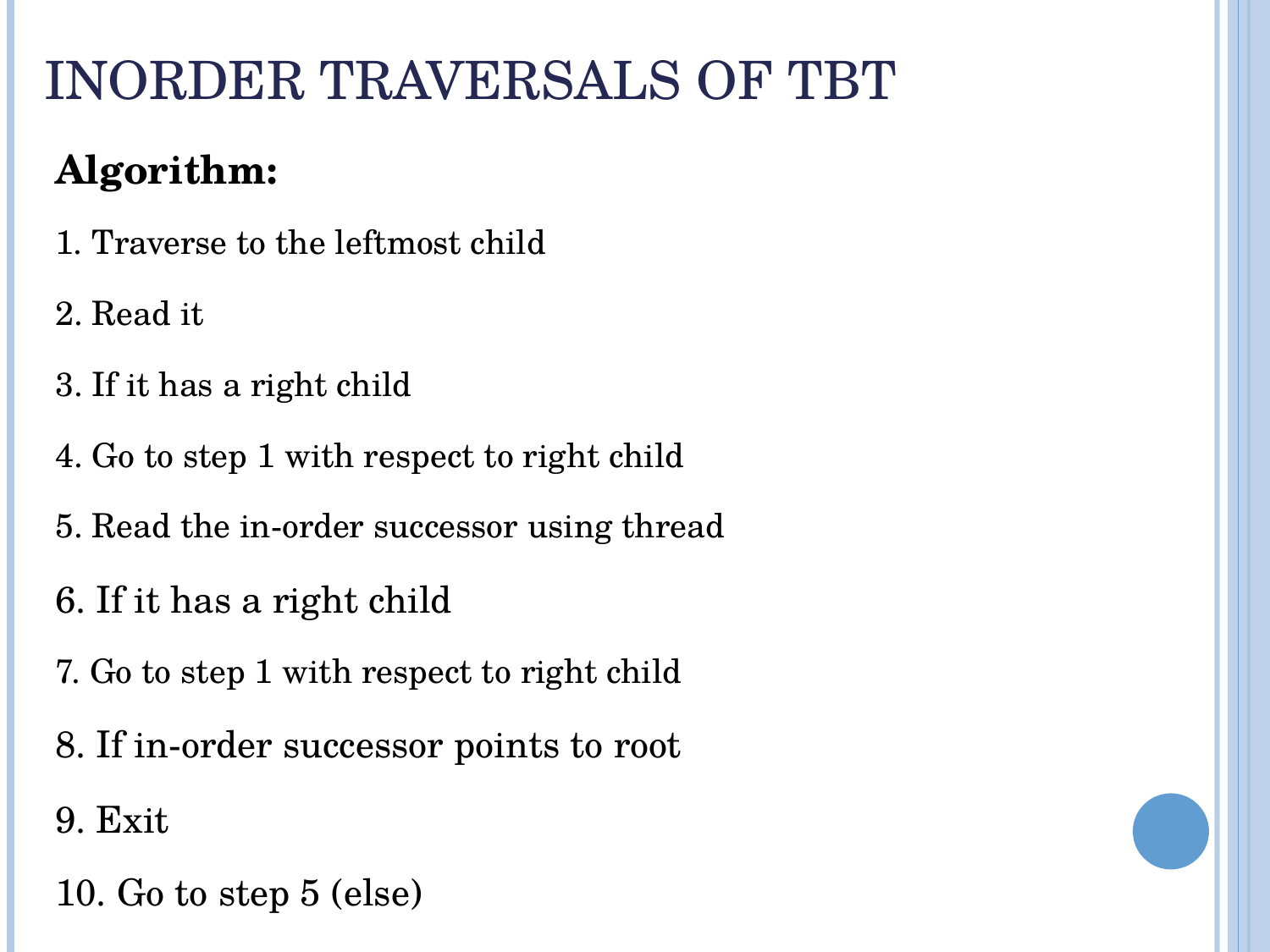

# Inorder Traversals of TBT
Algorithm:

1. Traverse to the leftmost child

2. Read it

3. If it has a right child

4. Go to step 1 with respect to right child

5. Read the in-order successor using thread

6. If it has a right child

7. Go to step 1 with respect to right child

8. If in-order successor points to root

9. Exit

10. Go to step 5 (else)